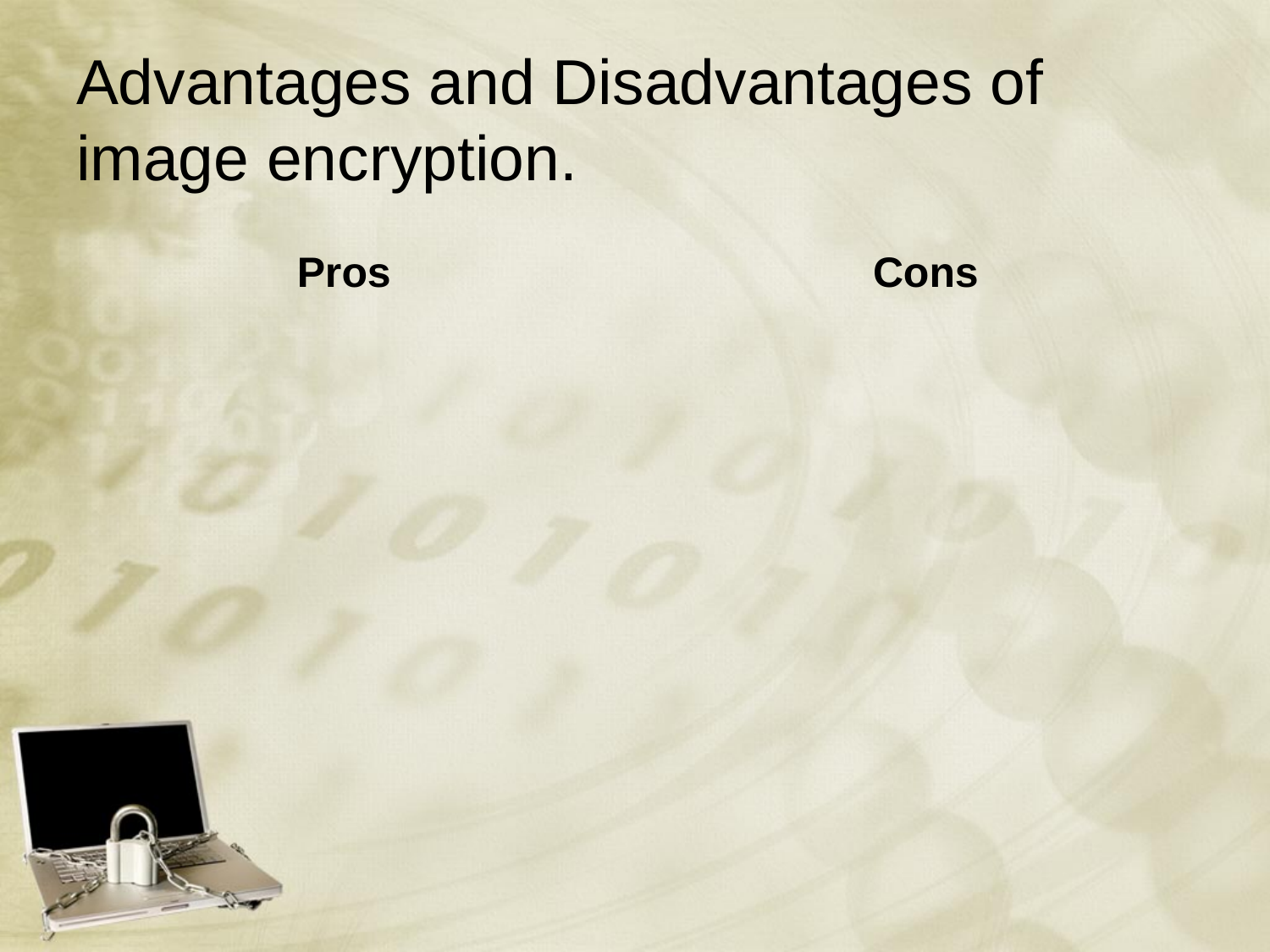

# Advantages and Disadvantages of image encryption.
Pros
Cons